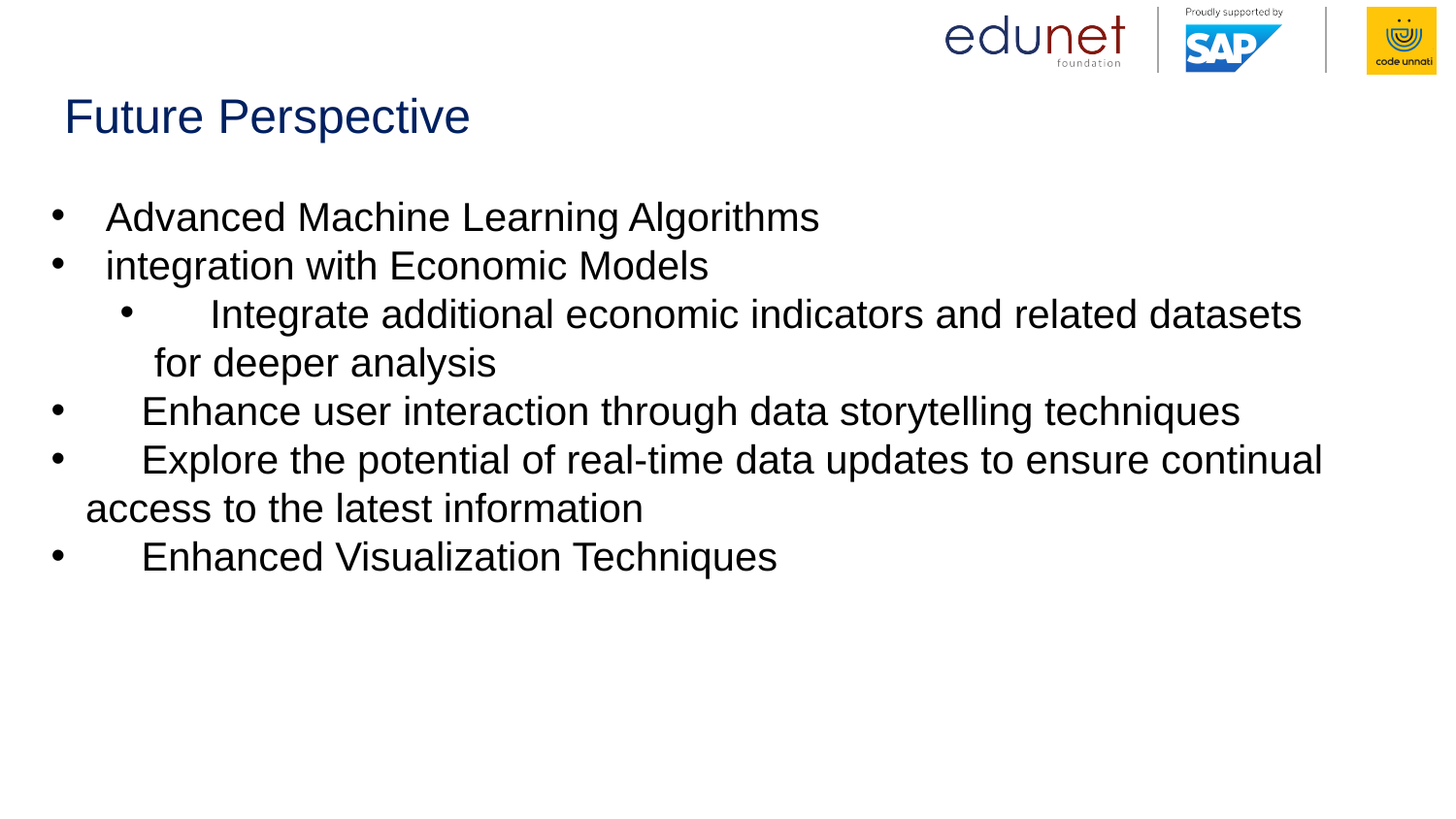

# Future Perspective
Advanced Machine Learning Algorithms
integration with Economic Models
     Integrate additional economic indicators and related datasets for deeper analysis
     Enhance user interaction through data storytelling techniques
     Explore the potential of real-time data updates to ensure continual access to the latest information
     Enhanced Visualization Techniques